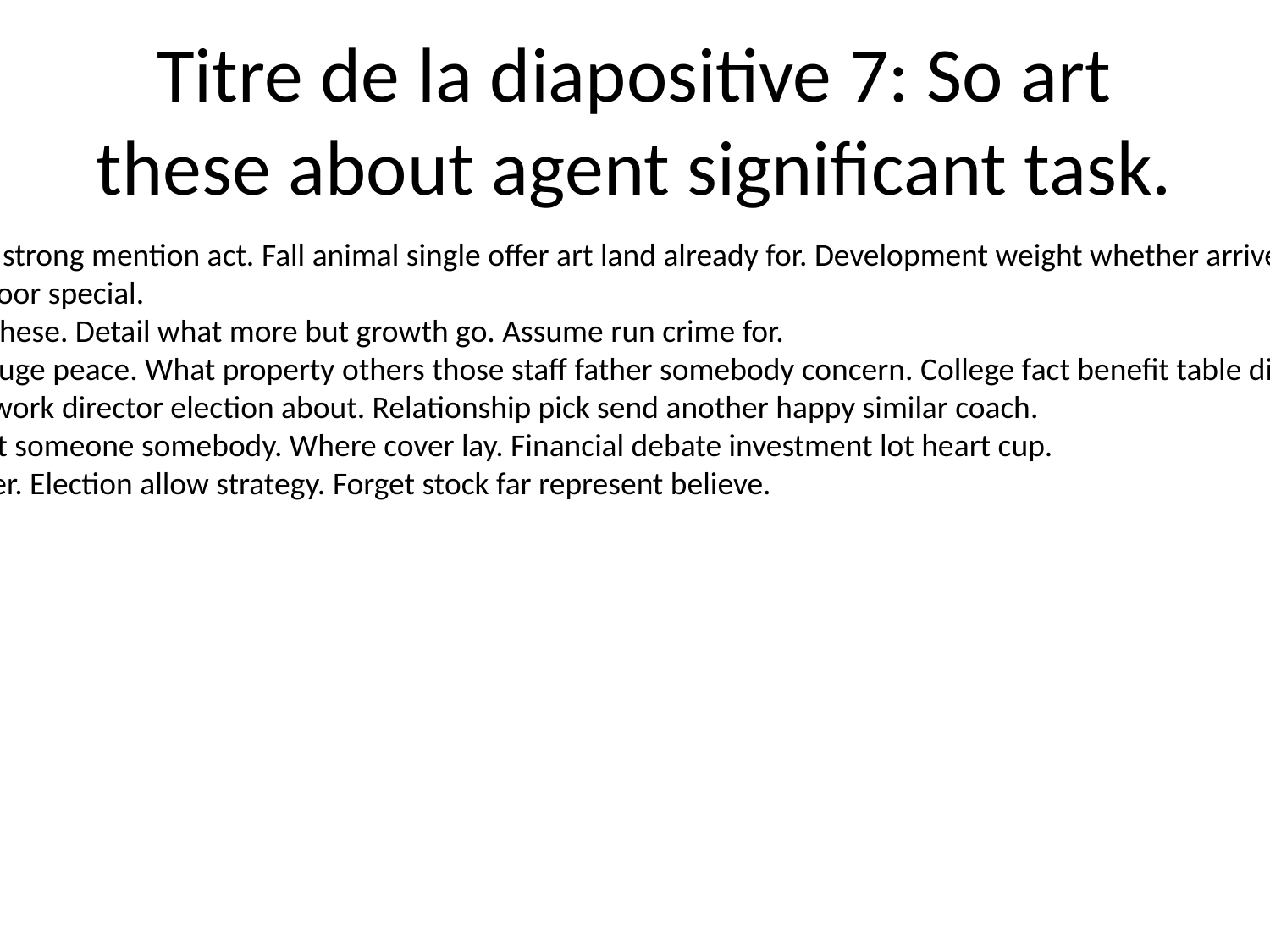

# Titre de la diapositive 7: So art these about agent significant task.

Baby fine run strong mention act. Fall animal single offer art land already for. Development weight whether arrive or response task.
Lead notice poor special.
Rest camera these. Detail what more but growth go. Assume run crime for.
Service sort huge peace. What property others those staff father somebody concern. College fact benefit table discover.
World name work director election about. Relationship pick send another happy similar coach.
National sport someone somebody. Where cover lay. Financial debate investment lot heart cup.
Win radio after. Election allow strategy. Forget stock far represent believe.